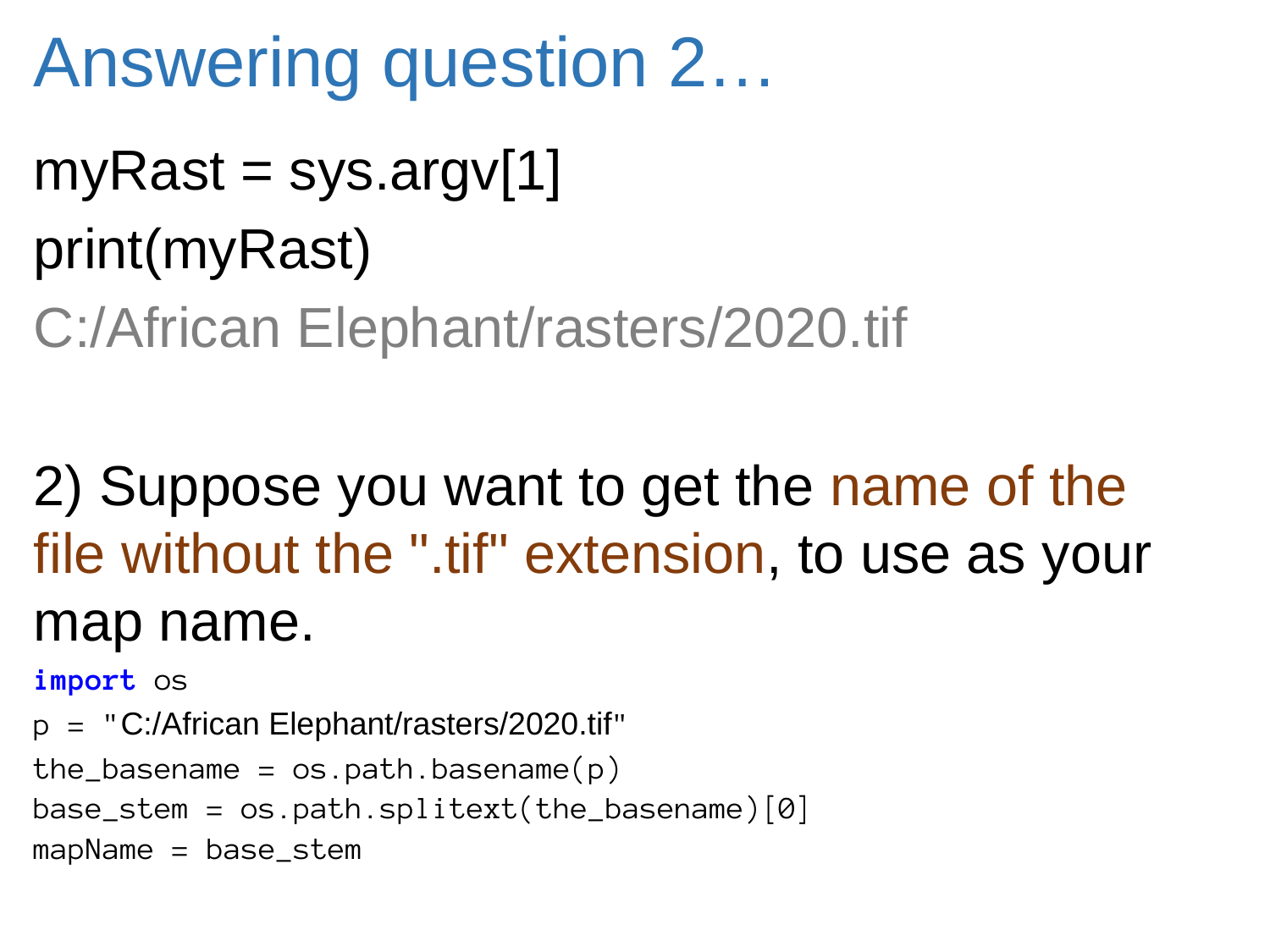

# Answering question 2…
myRast = sys.argv[1]
print(myRast)
C:/African Elephant/rasters/2020.tif

2) Suppose you want to get the name of the file without the ".tif" extension, to use as your map name.
import os
p = "C:/African Elephant/rasters/2020.tif"
the_basename = os.path.basename(p)
base_stem = os.path.splitext(the_basename)[0]
mapName = base_stem